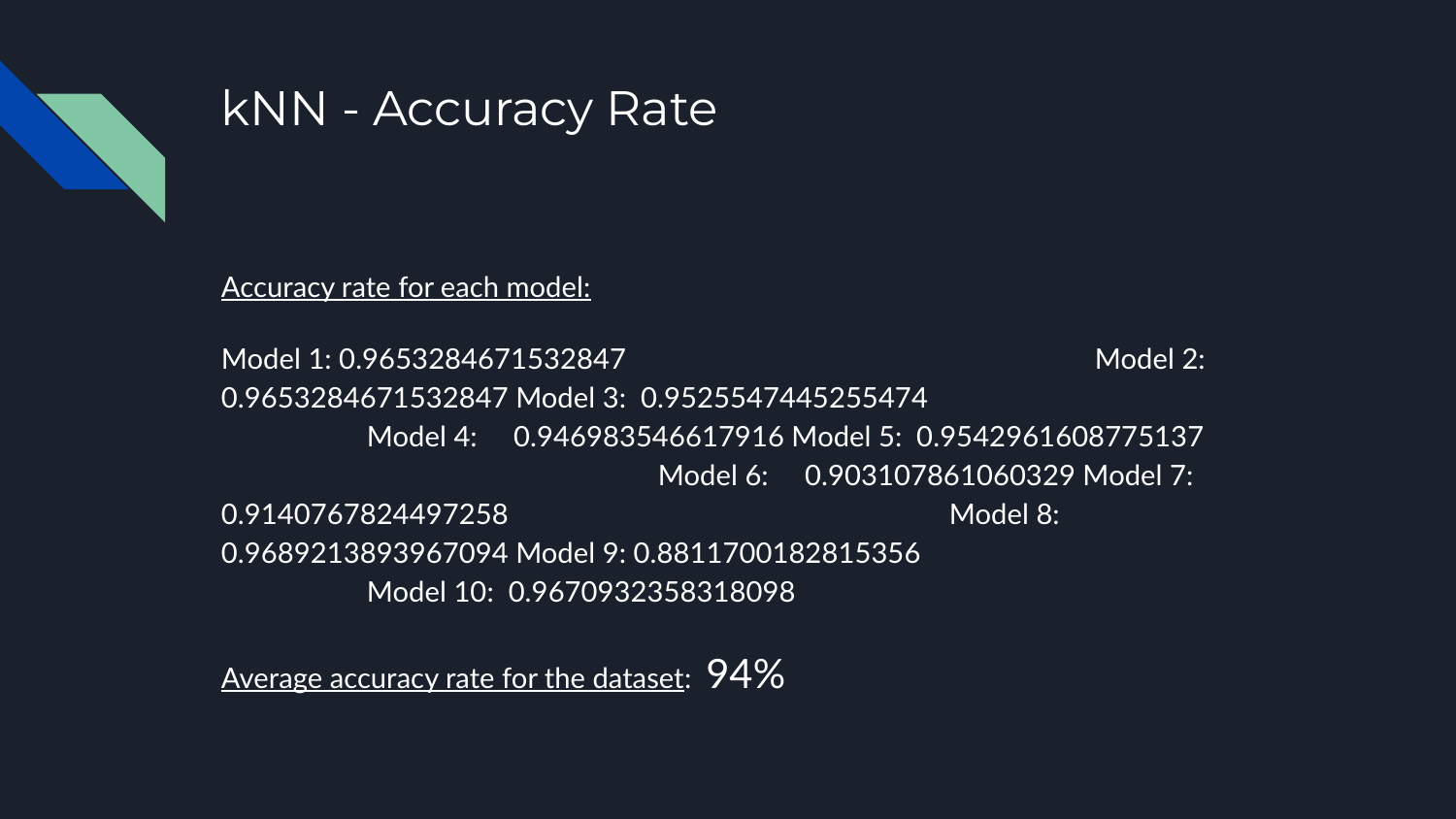

# kNN - Accuracy Rate
Accuracy rate for each model:
Model 1: 0.9653284671532847				Model 2:     0.9653284671532847 Model 3:  0.9525547445255474				Model 4:     0.946983546617916 Model 5:  0.9542961608775137				Model 6:     0.903107861060329 Model 7:  0.9140767824497258				Model 8:     0.9689213893967094 Model 9: 0.8811700182815356				Model 10:  0.9670932358318098
Average accuracy rate for the dataset:  94%